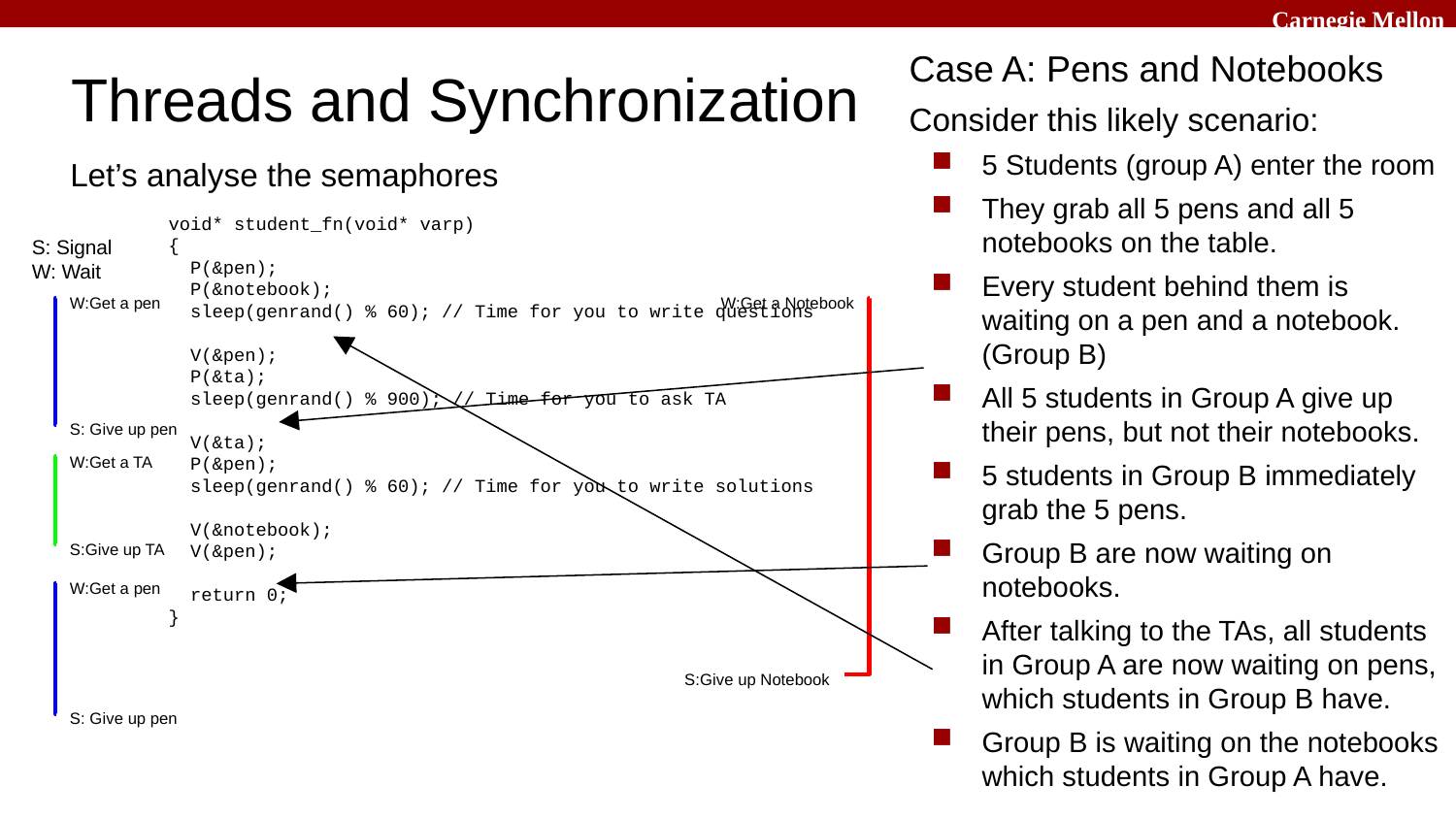

Case A: Pens and Notebooks
Consider this likely scenario:
5 Students (group A) enter the room
They grab all 5 pens and all 5 notebooks on the table.
Every student behind them is waiting on a pen and a notebook. (Group B)
All 5 students in Group A give up their pens, but not their notebooks.
5 students in Group B immediately grab the 5 pens.
Group B are now waiting on notebooks.
After talking to the TAs, all students in Group A are now waiting on pens, which students in Group B have.
Group B is waiting on the notebooks which students in Group A have.
DEADLOCK!!
# Threads and Synchronization
Let’s analyse the semaphores
void* student_fn(void* varp)
{
  P(&pen);
  P(&notebook);
  sleep(genrand() % 60); // Time for you to write questions

  V(&pen);
  P(&ta);
  sleep(genrand() % 900); // Time for you to ask TA

  V(&ta);
  P(&pen);
  sleep(genrand() % 60); // Time for you to write solutions

  V(&notebook);
  V(&pen);

  return 0;
}

S: Signal
W: Wait
W:Get a pen
W:Get a Notebook
S: Give up pen
W:Get a TA
S:Give up TA
W:Get a pen
S:Give up Notebook
S: Give up pen